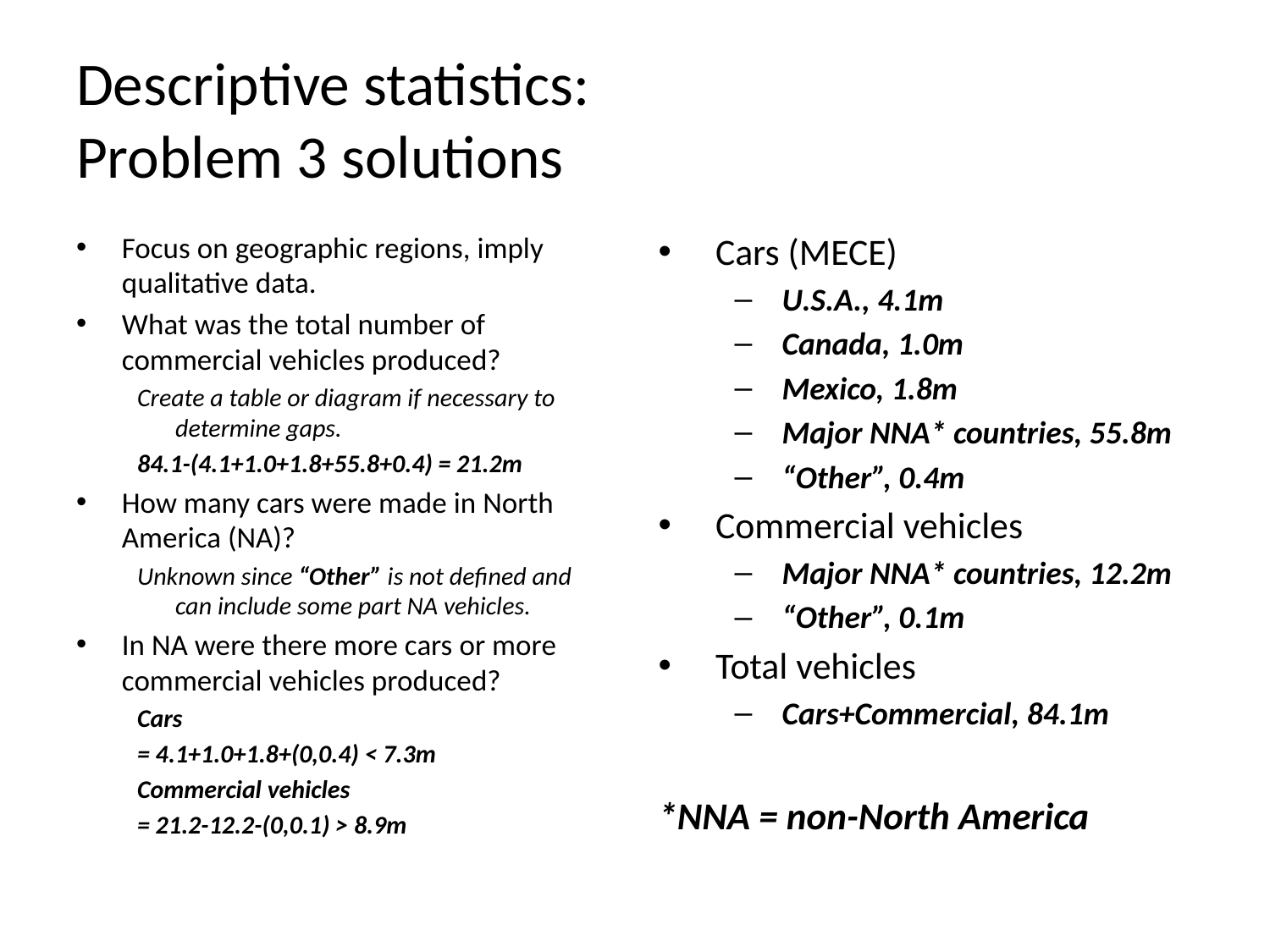

# Descriptive statistics: Problem 3 solutions
Focus on geographic regions, imply qualitative data.
What was the total number of commercial vehicles produced?
Create a table or diagram if necessary to determine gaps.
84.1-(4.1+1.0+1.8+55.8+0.4) = 21.2m
How many cars were made in North America (NA)?
Unknown since “Other” is not defined and can include some part NA vehicles.
In NA were there more cars or more commercial vehicles produced?
Cars
= 4.1+1.0+1.8+(0,0.4) < 7.3m
Commercial vehicles
= 21.2-12.2-(0,0.1) > 8.9m
Cars (MECE)
U.S.A., 4.1m
Canada, 1.0m
Mexico, 1.8m
Major NNA* countries, 55.8m
“Other”, 0.4m
Commercial vehicles
Major NNA* countries, 12.2m
“Other”, 0.1m
Total vehicles
Cars+Commercial, 84.1m

*NNA = non-North America